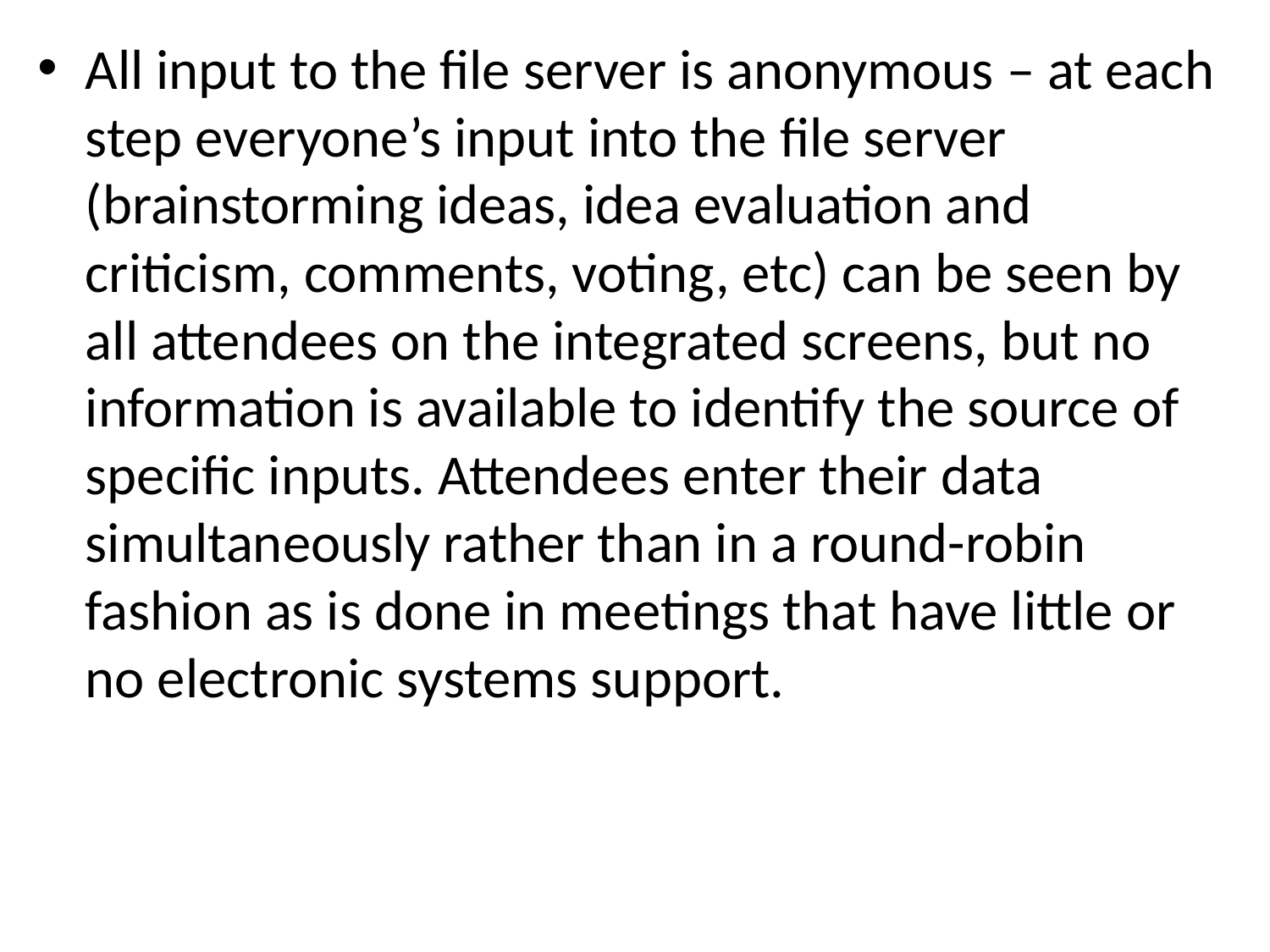

All input to the file server is anonymous – at each step everyone’s input into the file server (brainstorming ideas, idea evaluation and criticism, comments, voting, etc) can be seen by all attendees on the integrated screens, but no information is available to identify the source of specific inputs. Attendees enter their data simultaneously rather than in a round-robin fashion as is done in meetings that have little or no electronic systems support.